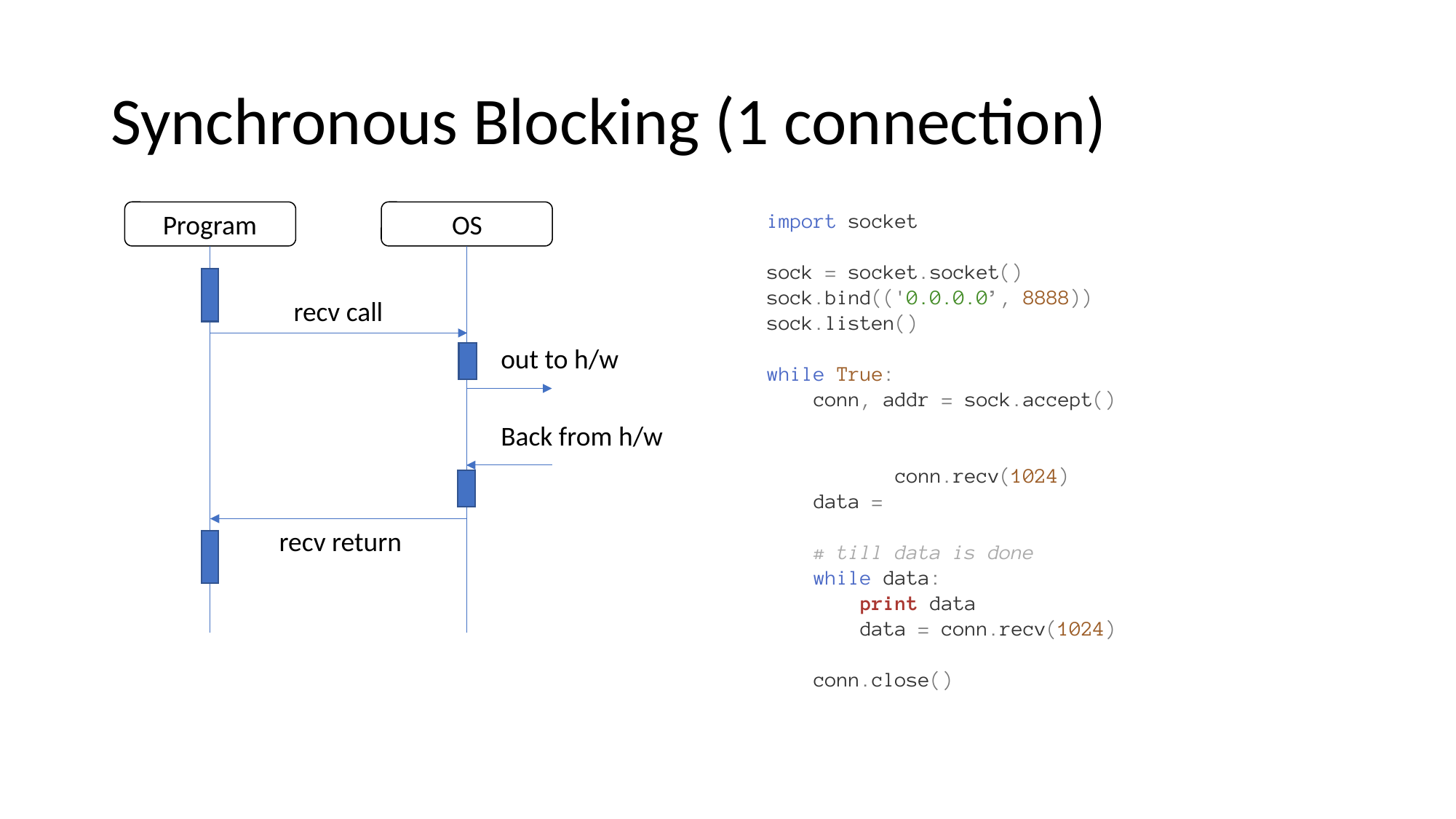

# Synchronous Blocking (1 connection)

Program
OS
import socket
sock = socket.socket()
sock.bind(('0.0.0.0’, 8888))
sock.listen()
while True:
    conn, addr = sock.accept()

           conn.recv(1024)
    data =

    # till data is done
    while data:
        print data
        data = conn.recv(1024)

    conn.close()

recv call
out to h/w

Back from h/w

recv return